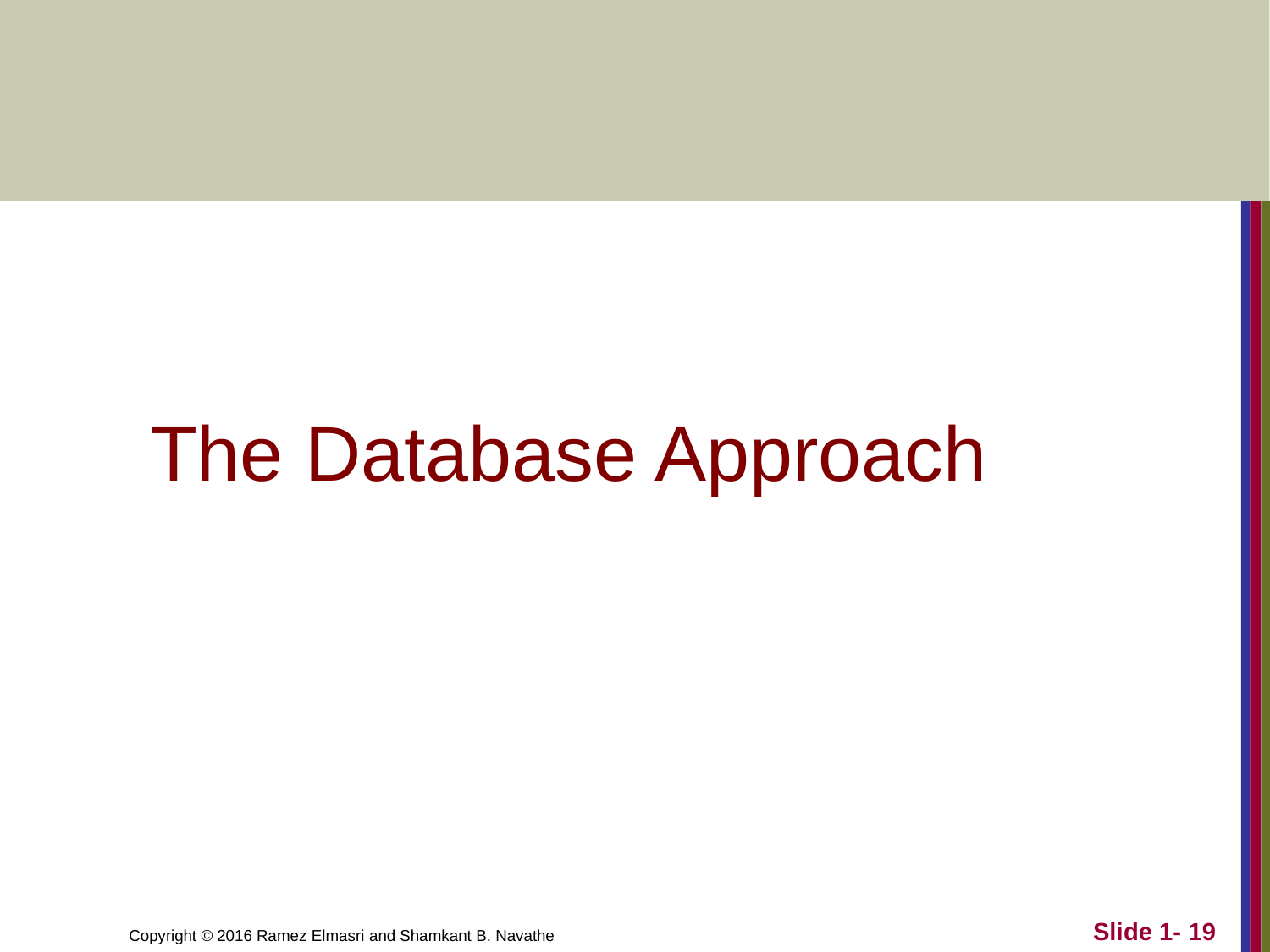

# The Database Approach
Slide 1- 19
Copyright © 2016 Ramez Elmasri and Shamkant B. Navathe